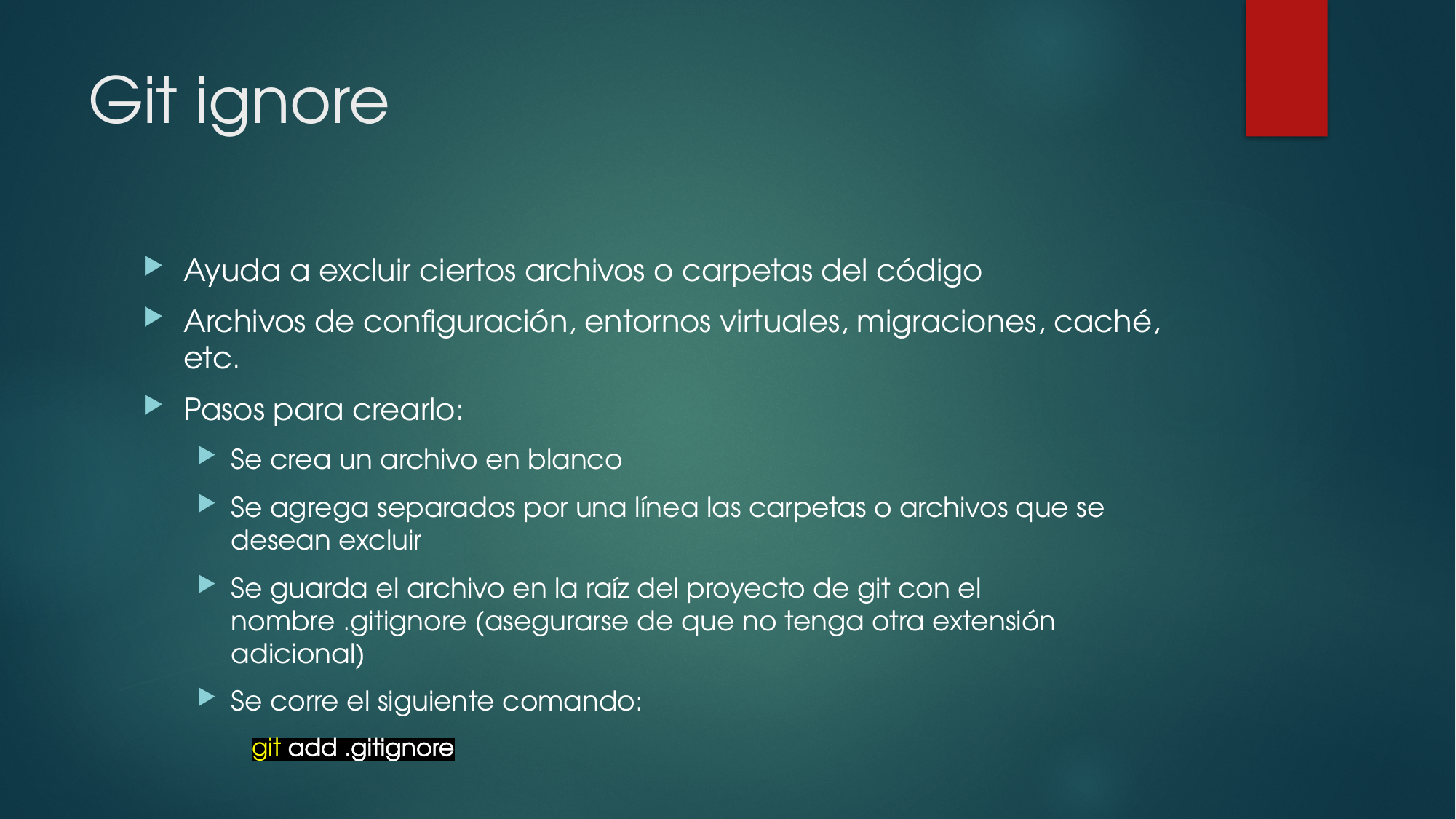

# Git ignore
Ayuda a excluir ciertos archivos o carpetas del código
Archivos de configuración, entornos virtuales, migraciones, caché, etc.
Pasos para crearlo:
Se crea un archivo en blanco
Se agrega separados por una línea las carpetas o archivos que se desean excluir
Se guarda el archivo en la raíz del proyecto de git con el nombre .gitignore (asegurarse de que no tenga otra extensión adicional)
Se corre el siguiente comando:
git add .gitignore